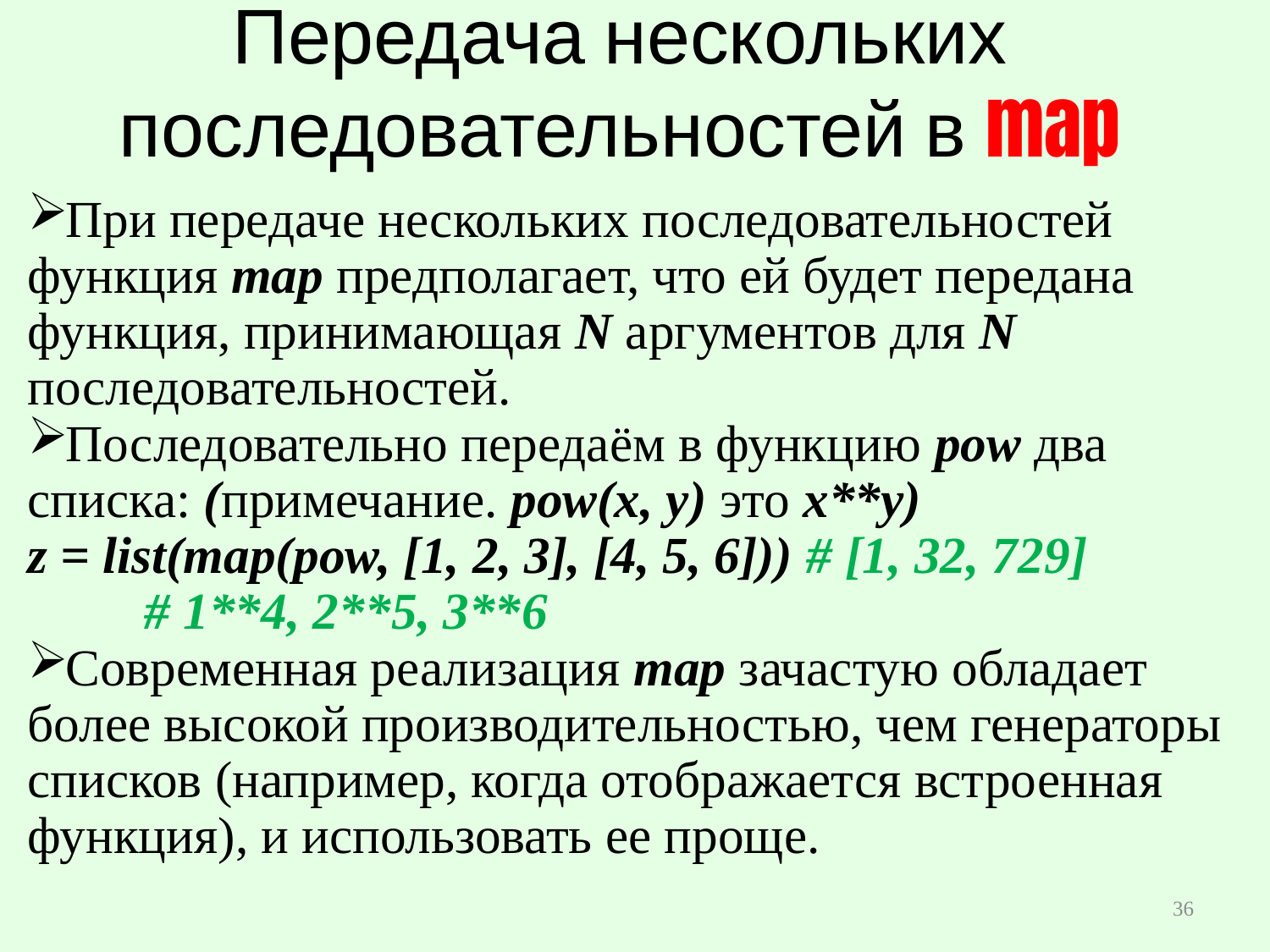

# Передача нескольких последовательностей в map
При передаче нескольких последовательностей функция map предполагает, что ей будет передана функция, принимающая N аргументов для N последовательностей.
Последовательно передаём в функцию pow два списка: (примечание. pow(x, y) это x**y)
z = list(map(pow, [1, 2, 3], [4, 5, 6])) # [1, 32, 729]
						# 1**4, 2**5, 3**6
Современная реализация map зачастую обладает более высокой производительностью, чем генераторы списков (например, когда отображается встроенная функция), и использовать ее проще.
36